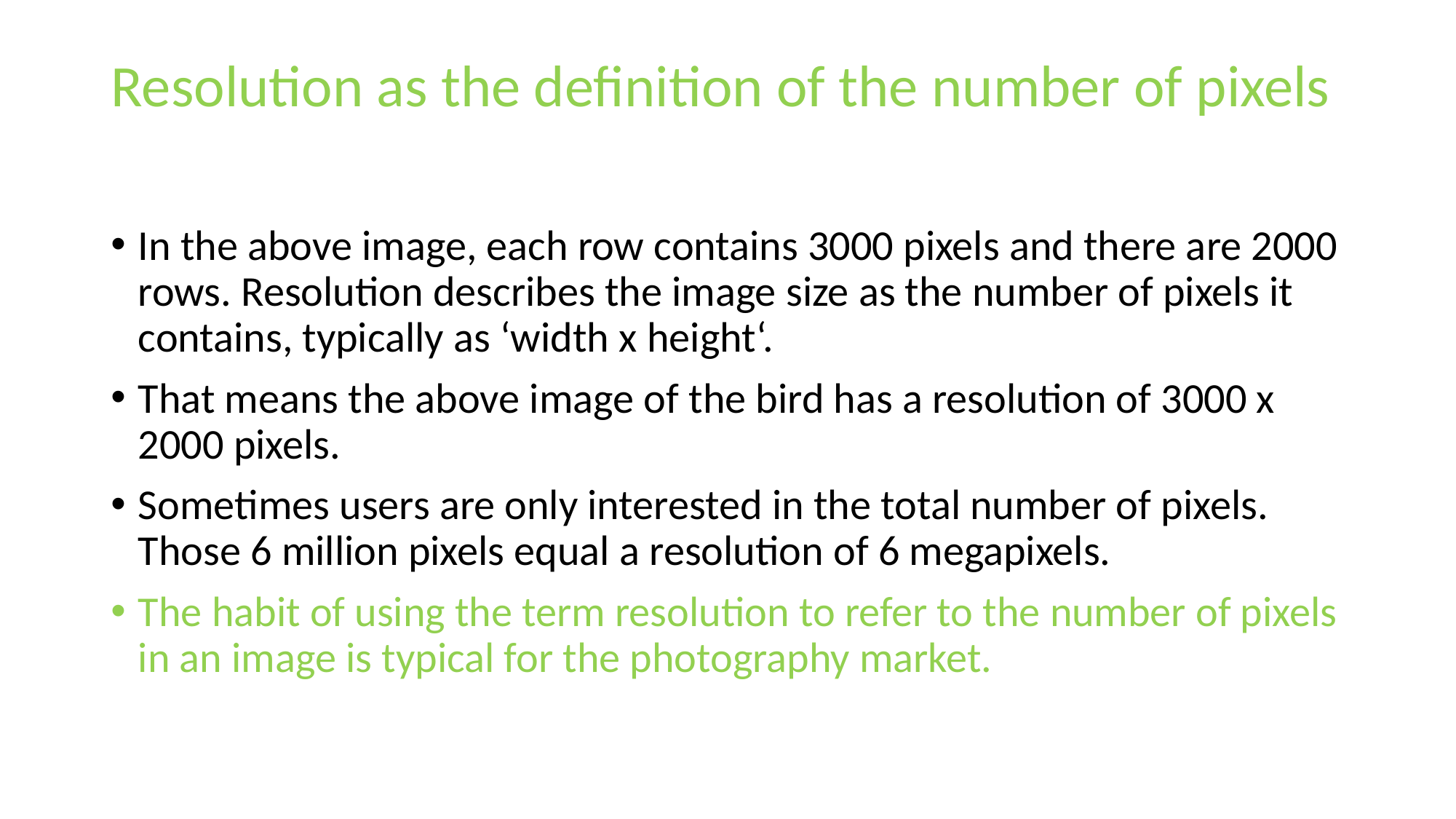

# Resolution as the definition of the number of pixels
In the above image, each row contains 3000 pixels and there are 2000 rows. Resolution describes the image size as the number of pixels it contains, typically as ‘width x height‘.
That means the above image of the bird has a resolution of 3000 x 2000 pixels.
Sometimes users are only interested in the total number of pixels. Those 6 million pixels equal a resolution of 6 megapixels.
The habit of using the term resolution to refer to the number of pixels in an image is typical for the photography market.